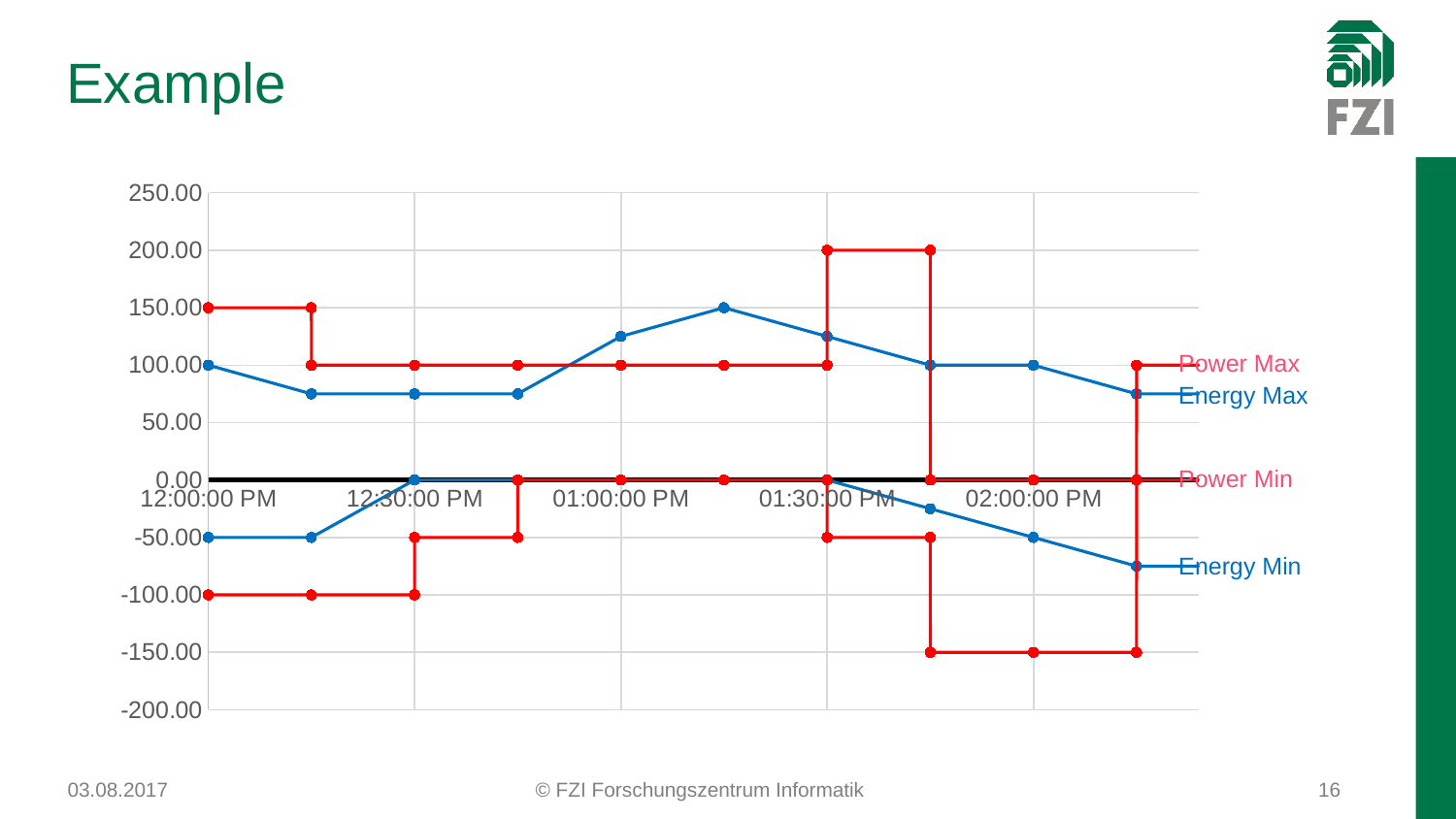

# Example

### Chart

| Category | Leistung.Min [W] | Leistung.Max [W] | Energie.Min [Wh] | Energie.Max [Wh] |
|---|---|---|---|---|
Power Max
Energy Max
Power Min
Energy Min
03.08.2017
© FZI Forschungszentrum Informatik
16